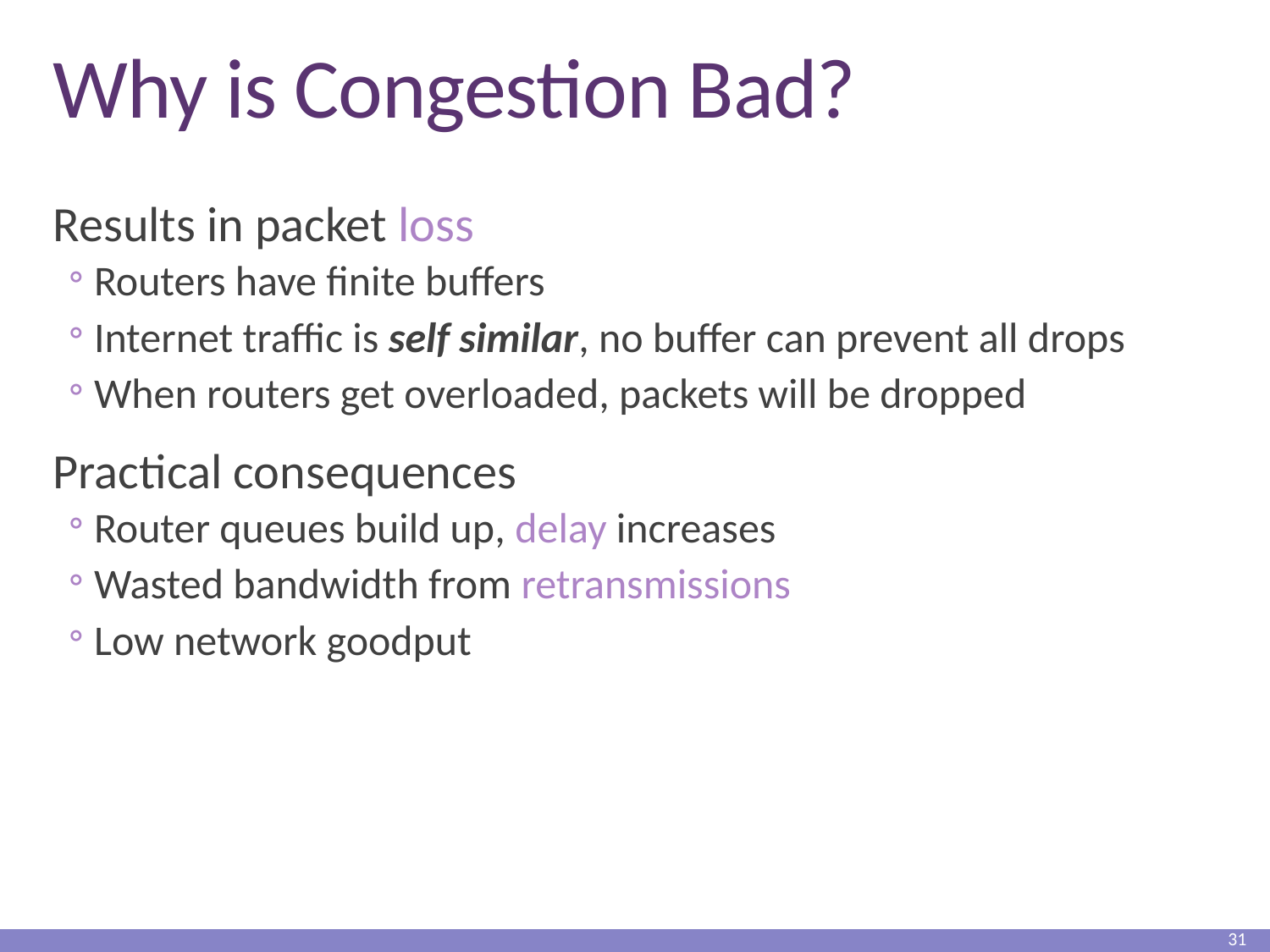

# Why is Congestion Bad?
Results in packet loss
Routers have finite buffers
Internet traffic is self similar, no buffer can prevent all drops
When routers get overloaded, packets will be dropped
Practical consequences
Router queues build up, delay increases
Wasted bandwidth from retransmissions
Low network goodput
31